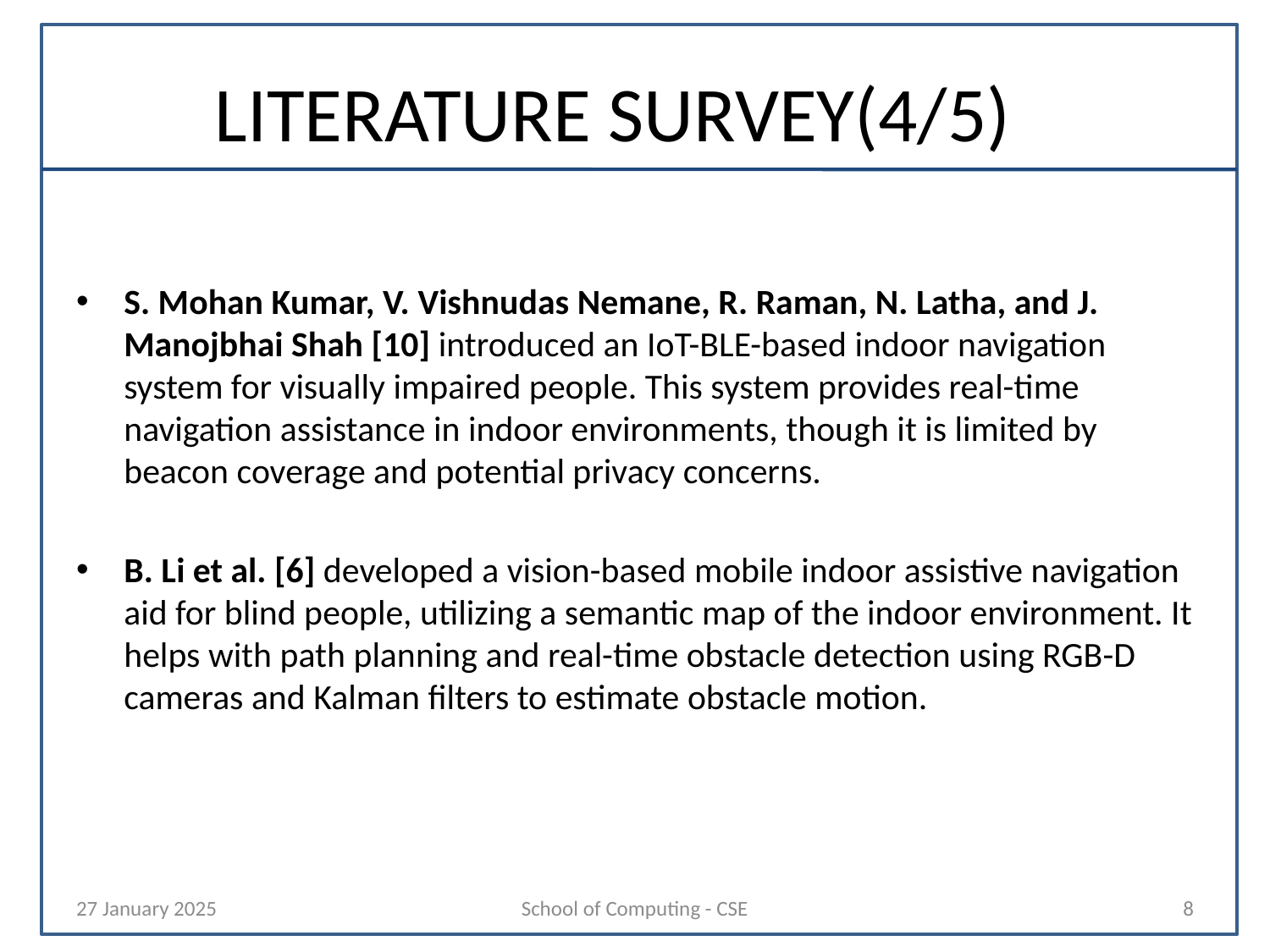

# LITERATURE SURVEY(4/5)
S. Mohan Kumar, V. Vishnudas Nemane, R. Raman, N. Latha, and J. Manojbhai Shah [10] introduced an IoT-BLE-based indoor navigation system for visually impaired people. This system provides real-time navigation assistance in indoor environments, though it is limited by beacon coverage and potential privacy concerns.

B. Li et al. [6] developed a vision-based mobile indoor assistive navigation aid for blind people, utilizing a semantic map of the indoor environment. It helps with path planning and real-time obstacle detection using RGB-D cameras and Kalman filters to estimate obstacle motion.
27 January 2025
School of Computing - CSE
8